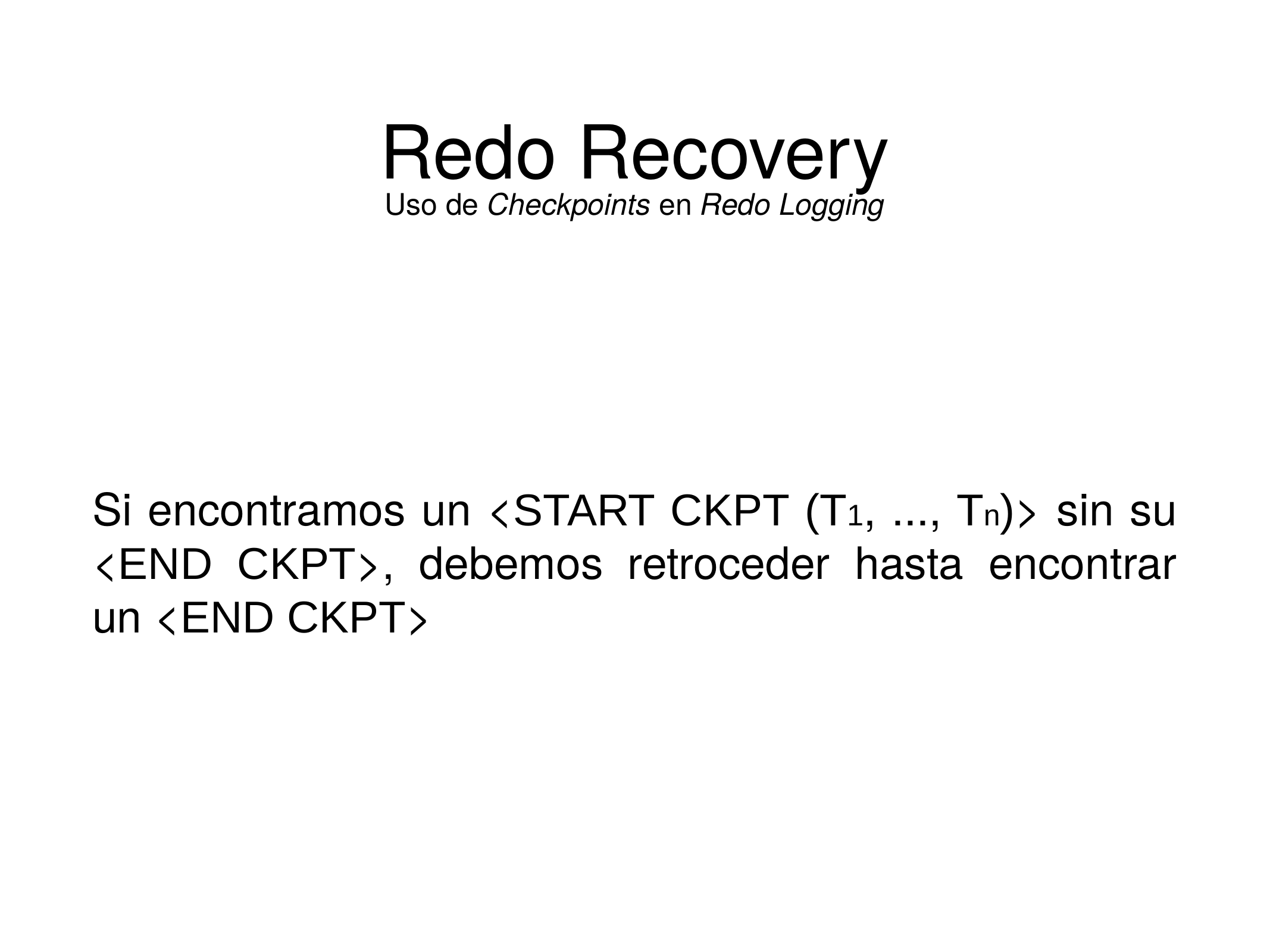

Redo Recovery
Uso de Checkpoints en Redo Logging
Si encontramos un <START CKPT (T1, ..., Tn)> sin su <END CKPT>, debemos retroceder hasta encontrar un <END CKPT>